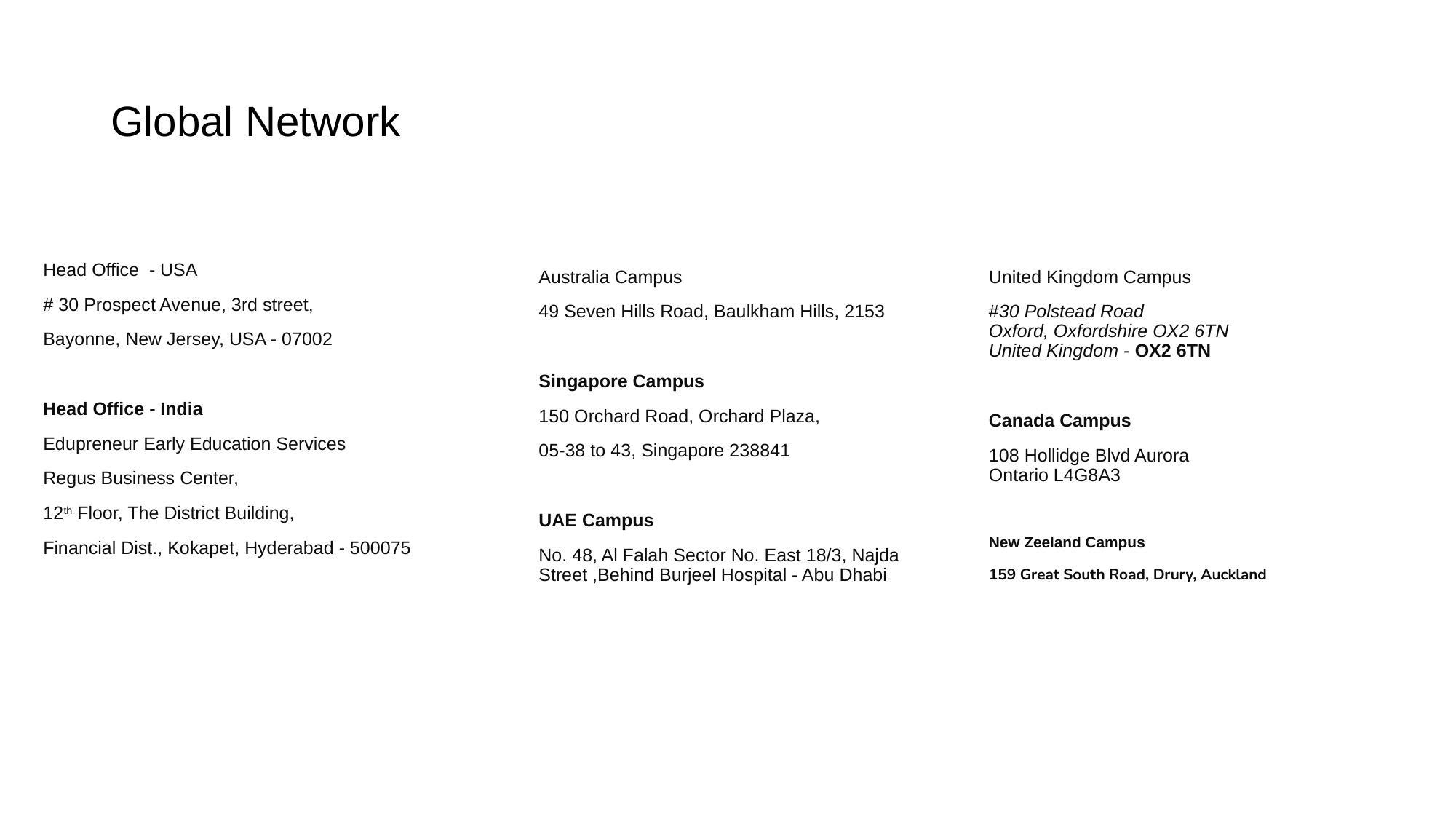

# Global Network

Head Office  - USA
# 30 Prospect Avenue, 3rd street,
Bayonne, New Jersey, USA - 07002

Head Office - India
Edupreneur Early Education Services
Regus Business Center,
12th Floor, The District Building,
Financial Dist., Kokapet, Hyderabad - 500075

Australia Campus
49 Seven Hills Road, Baulkham Hills, 2153

Singapore Campus
150 Orchard Road, Orchard Plaza,
05-38 to 43, Singapore 238841

UAE Campus
No. 48, Al Falah Sector No. East 18/3, Najda Street ,Behind Burjeel Hospital - Abu Dhabi

United Kingdom Campus
#30 Polstead Road
Oxford, Oxfordshire OX2 6TN
United Kingdom - OX2 6TN

Canada Campus
108 Hollidge Blvd Aurora
Ontario L4G8A3

New Zeeland Campus
159 Great South Road, Drury, Auckland